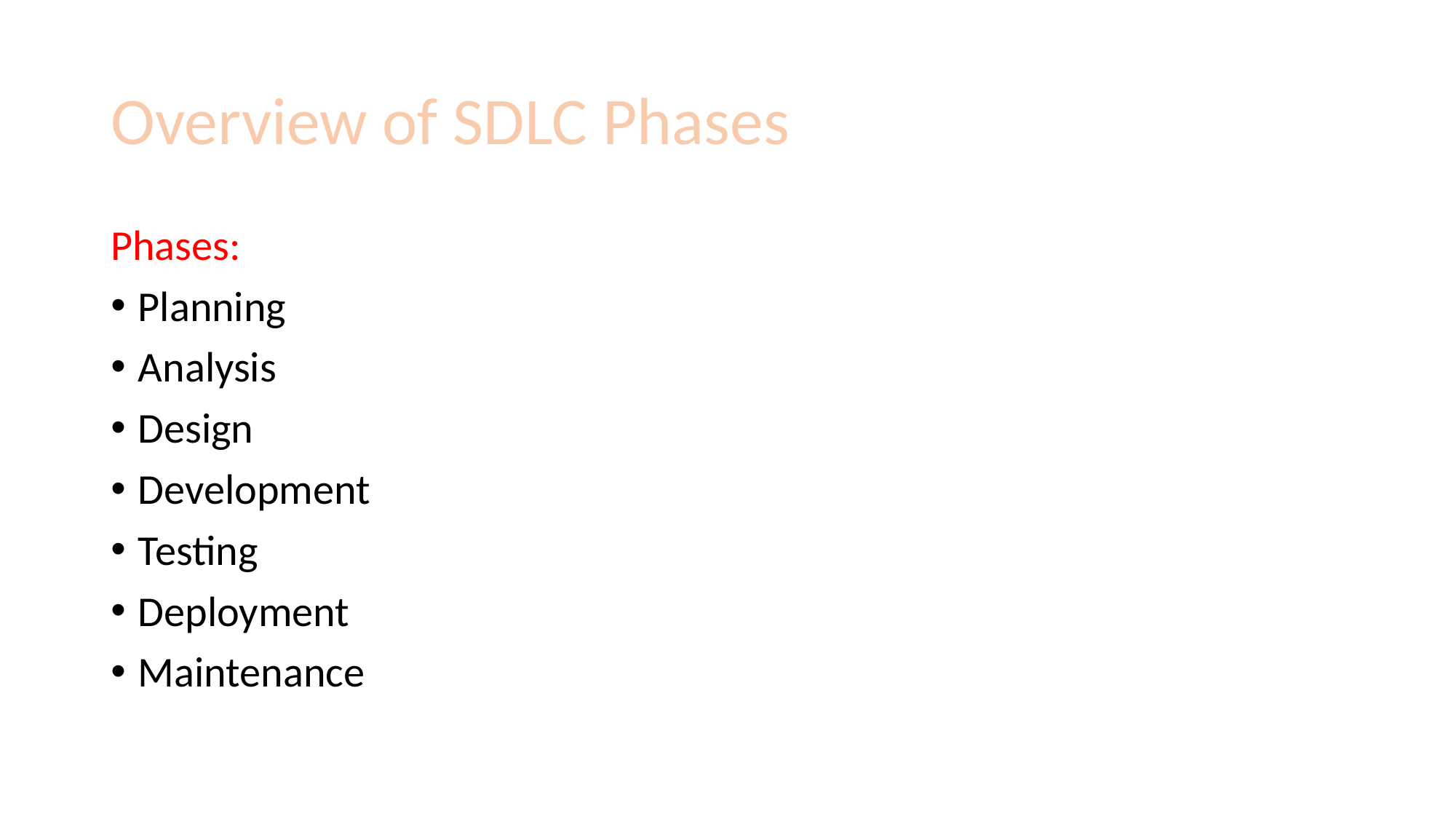

# Overview of SDLC Phases
Phases:
Planning
Analysis
Design
Development
Testing
Deployment
Maintenance